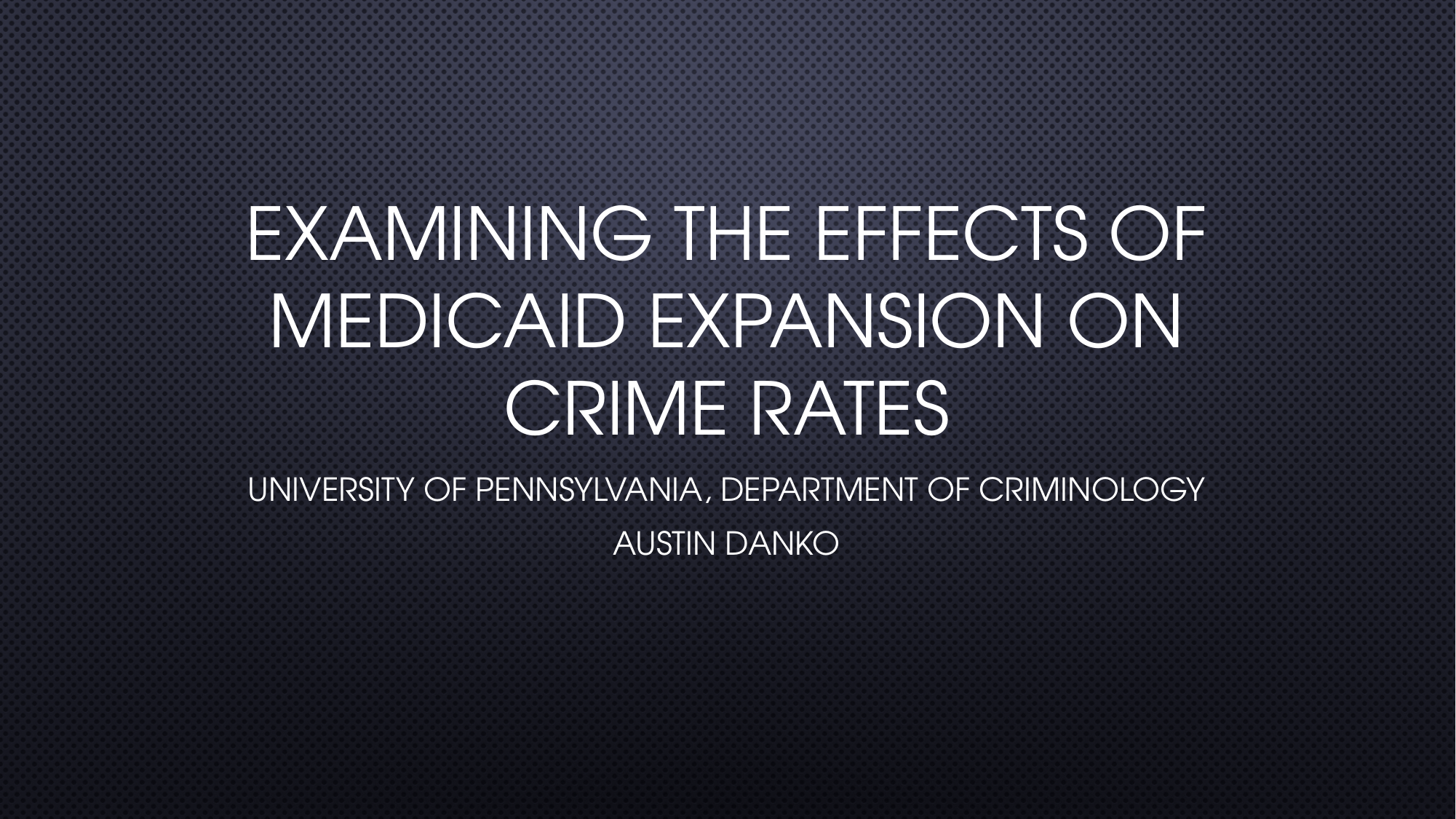

# Examining the Effects of Medicaid Expansion on Crime Rates
University of Pennsylvania, Department of Criminology
Austin Danko